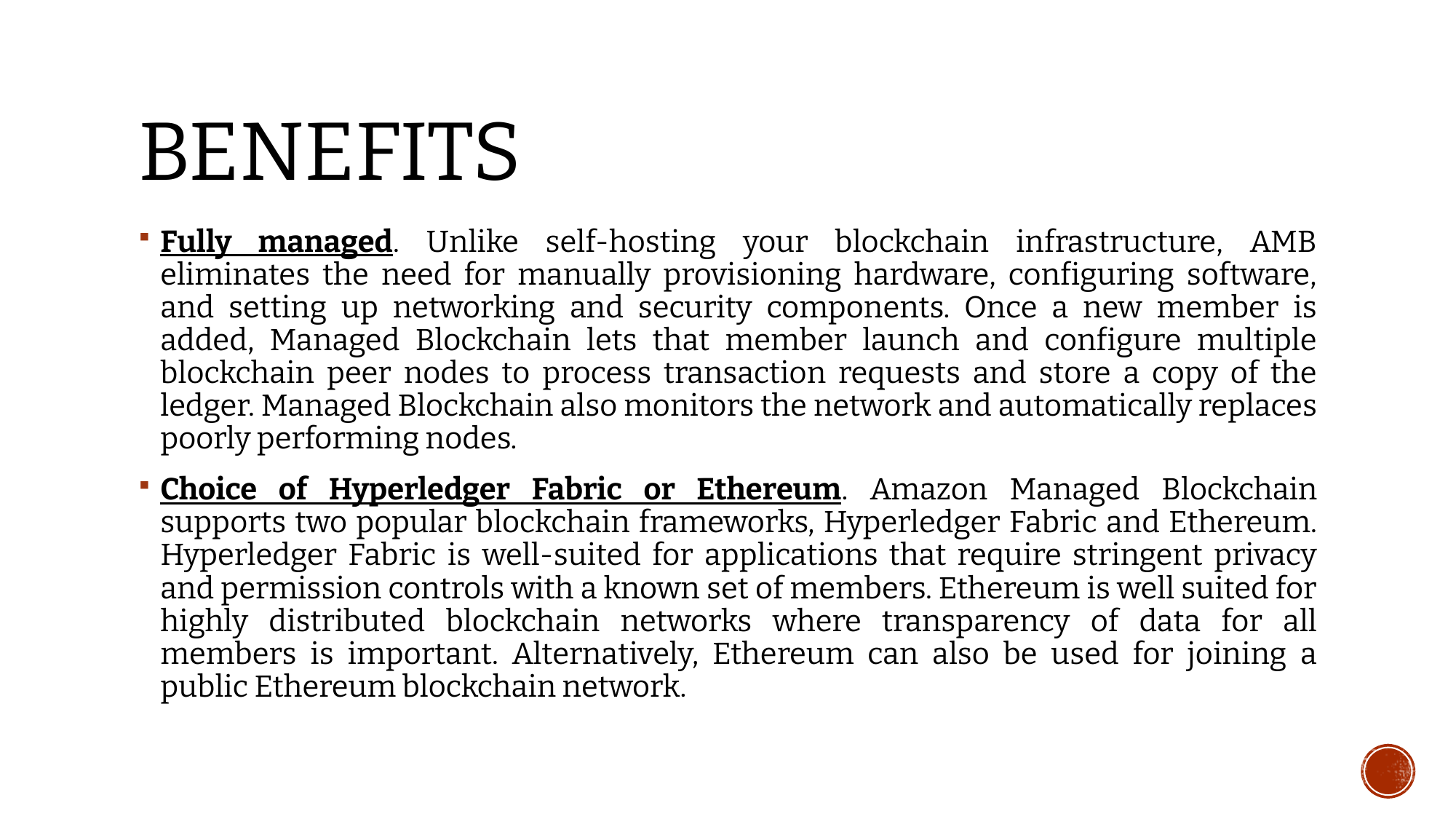

# benefits
Fully managed. Unlike self-hosting your blockchain infrastructure, AMB eliminates the need for manually provisioning hardware, configuring software, and setting up networking and security components. Once a new member is added, Managed Blockchain lets that member launch and configure multiple blockchain peer nodes to process transaction requests and store a copy of the ledger. Managed Blockchain also monitors the network and automatically replaces poorly performing nodes.
Choice of Hyperledger Fabric or Ethereum. Amazon Managed Blockchain supports two popular blockchain frameworks, Hyperledger Fabric and Ethereum. Hyperledger Fabric is well-suited for applications that require stringent privacy and permission controls with a known set of members. Ethereum is well suited for highly distributed blockchain networks where transparency of data for all members is important. Alternatively, Ethereum can also be used for joining a public Ethereum blockchain network.